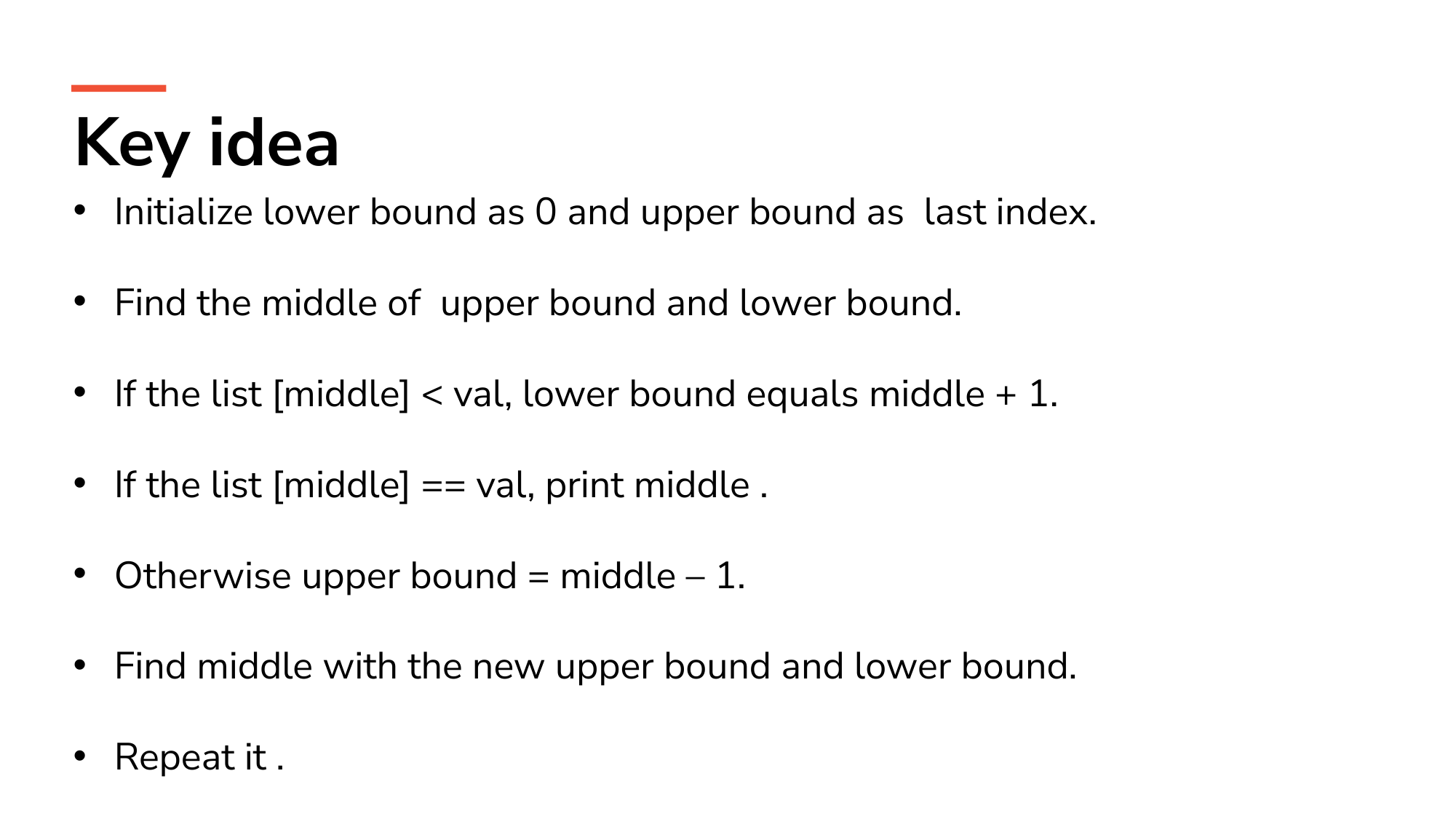

Key idea
Initialize lower bound as 0 and upper bound as  last index.

Find the middle of  upper bound and lower bound.

If the list [middle] < val, lower bound equals middle + 1.

If the list [middle] == val, print middle .

Otherwise upper bound = middle – 1.

Find middle with the new upper bound and lower bound.

Repeat it .